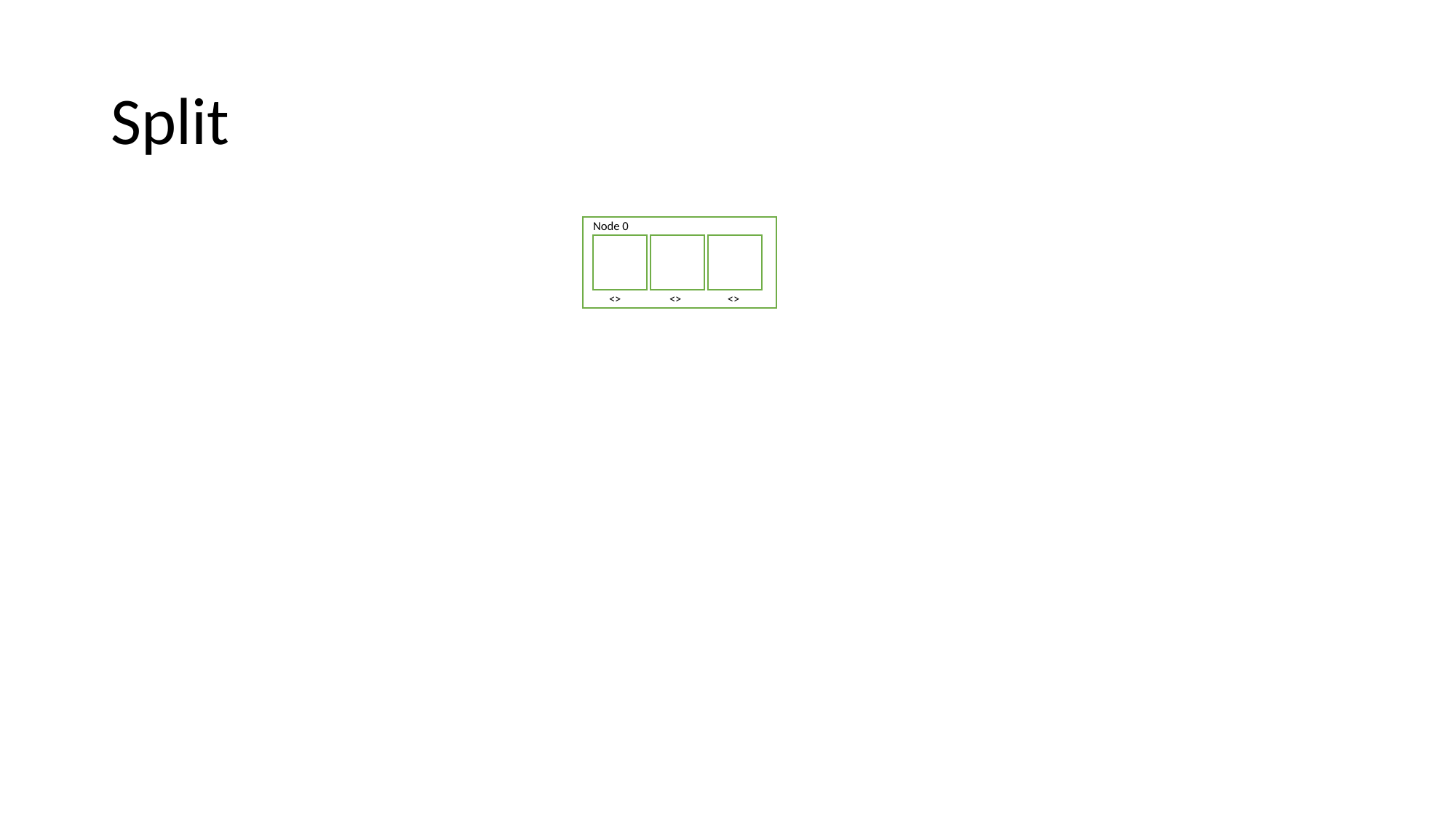

# Split

Node 0

<>
<>
<>